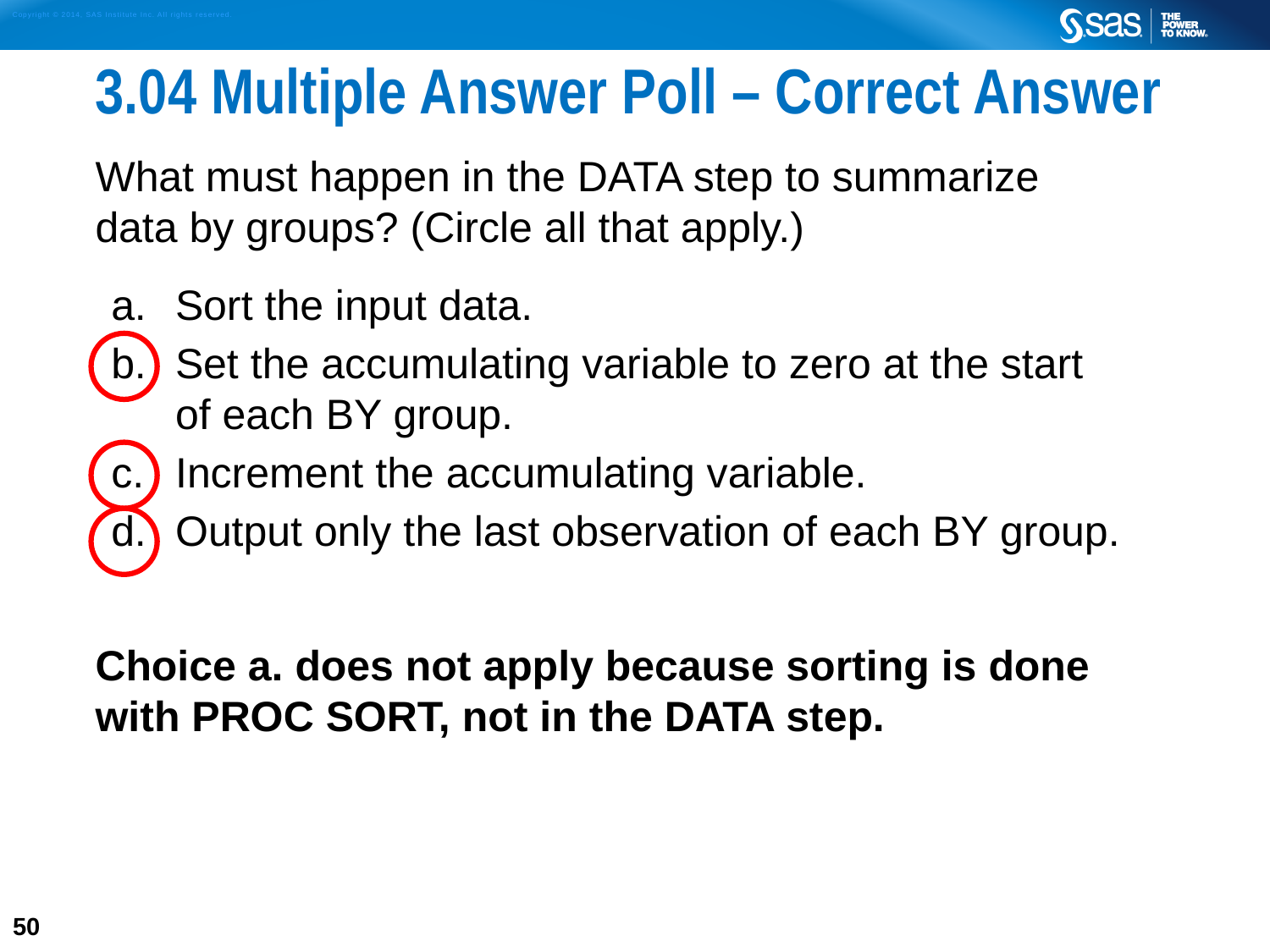

# 3.04 Multiple Answer Poll – Correct Answer
What must happen in the DATA step to summarize
data by groups? (Circle all that apply.)

Sort the input data.
Set the accumulating variable to zero at the start
of each BY group.
Increment the accumulating variable.
Output only the last observation of each BY group.

Choice a. does not apply because sorting is done
with PROC SORT, not in the DATA step.

50